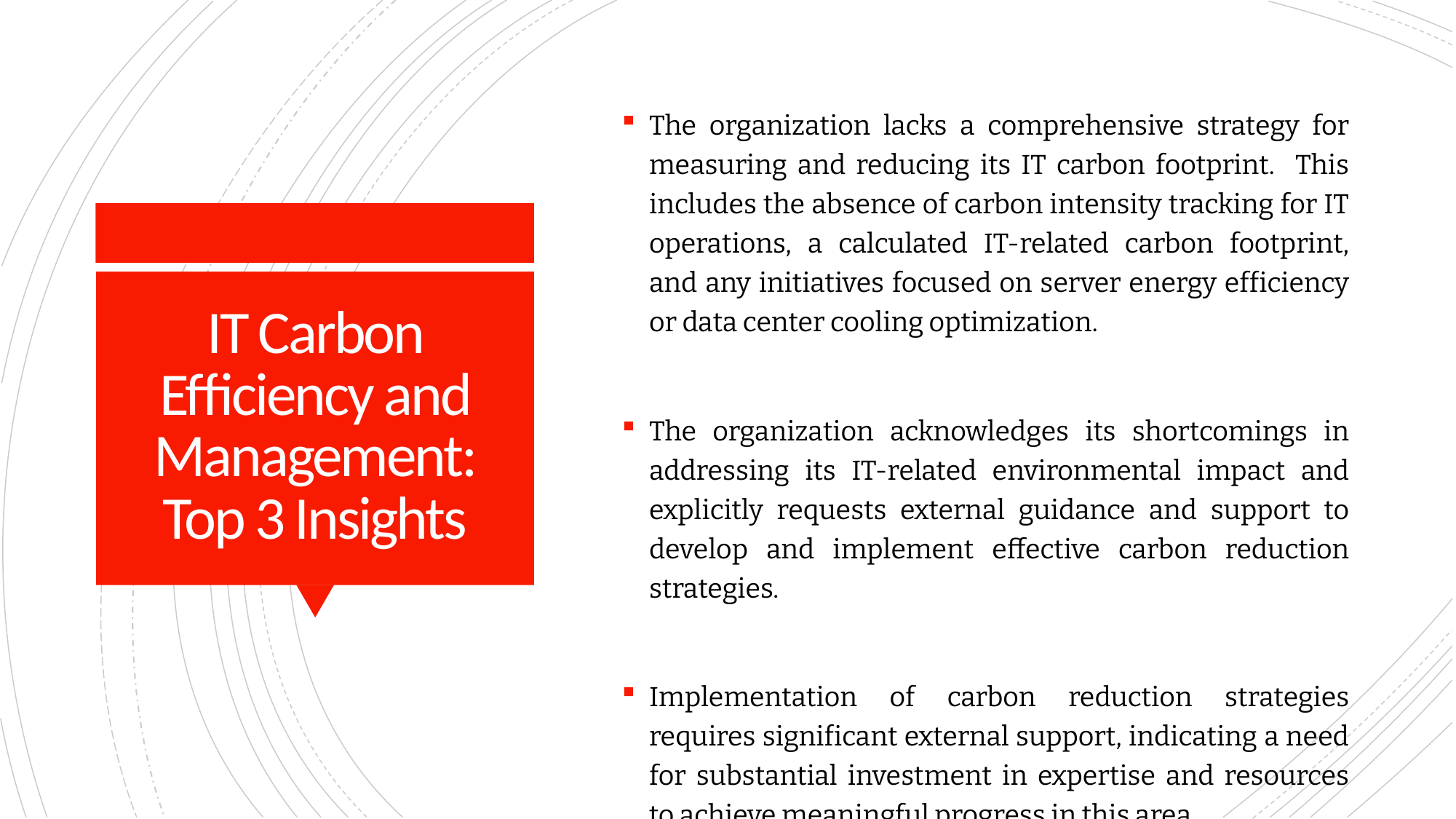

The organization lacks a comprehensive strategy for measuring and reducing its IT carbon footprint.  This includes the absence of carbon intensity tracking for IT operations, a calculated IT-related carbon footprint, and any initiatives focused on server energy efficiency or data center cooling optimization.

The organization acknowledges its shortcomings in addressing its IT-related environmental impact and explicitly requests external guidance and support to develop and implement effective carbon reduction strategies.

Implementation of carbon reduction strategies requires significant external support, indicating a need for substantial investment in expertise and resources to achieve meaningful progress in this area.
# IT Carbon Efficiency and Management: Top 3 Insights